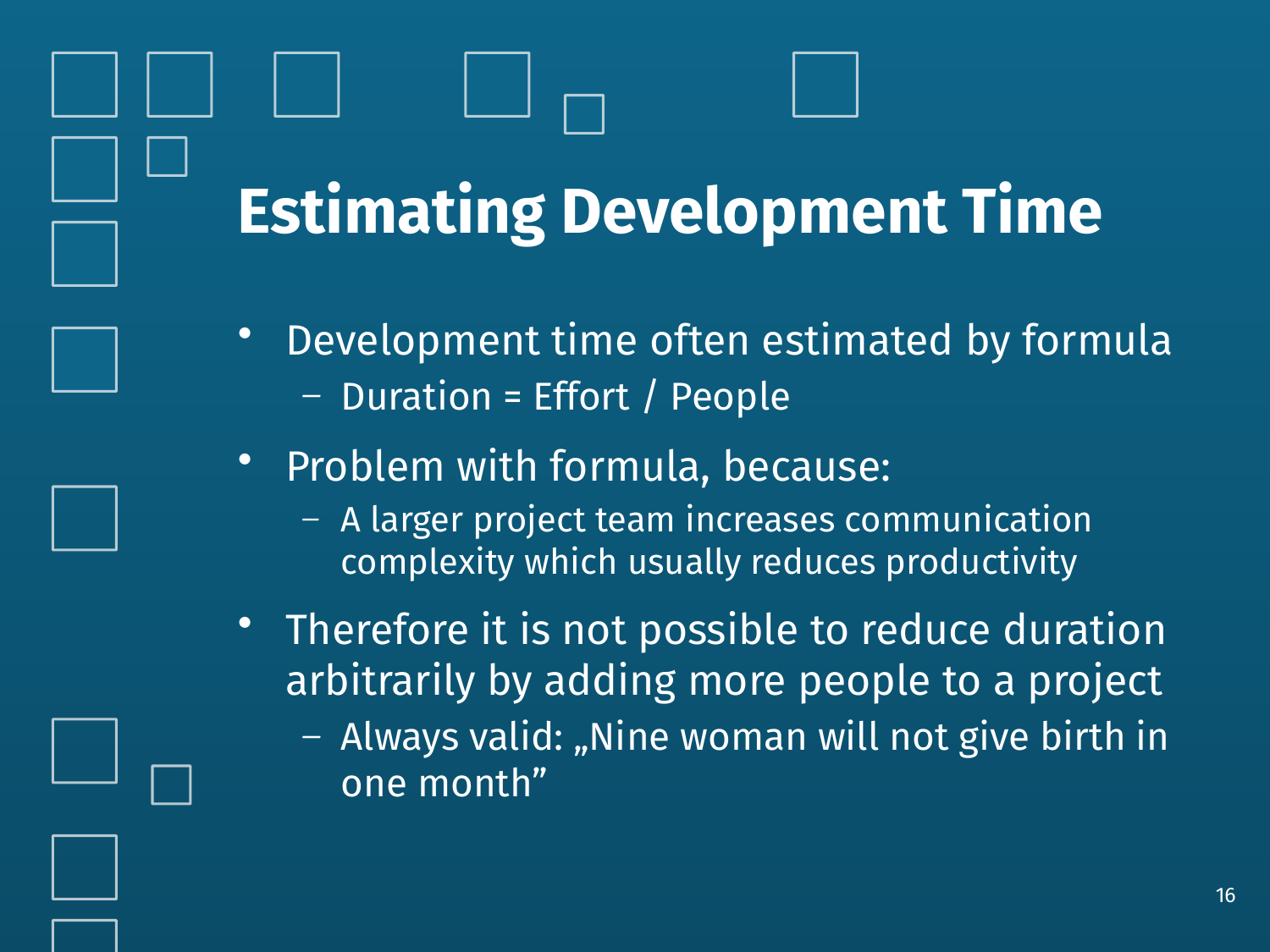

# Estimating Development Time
Development time often estimated by formula
Duration = Effort / People
Problem with formula, because:
A larger project team increases communication complexity which usually reduces productivity
Therefore it is not possible to reduce duration arbitrarily by adding more people to a project
Always valid: „Nine woman will not give birth in one month”
16